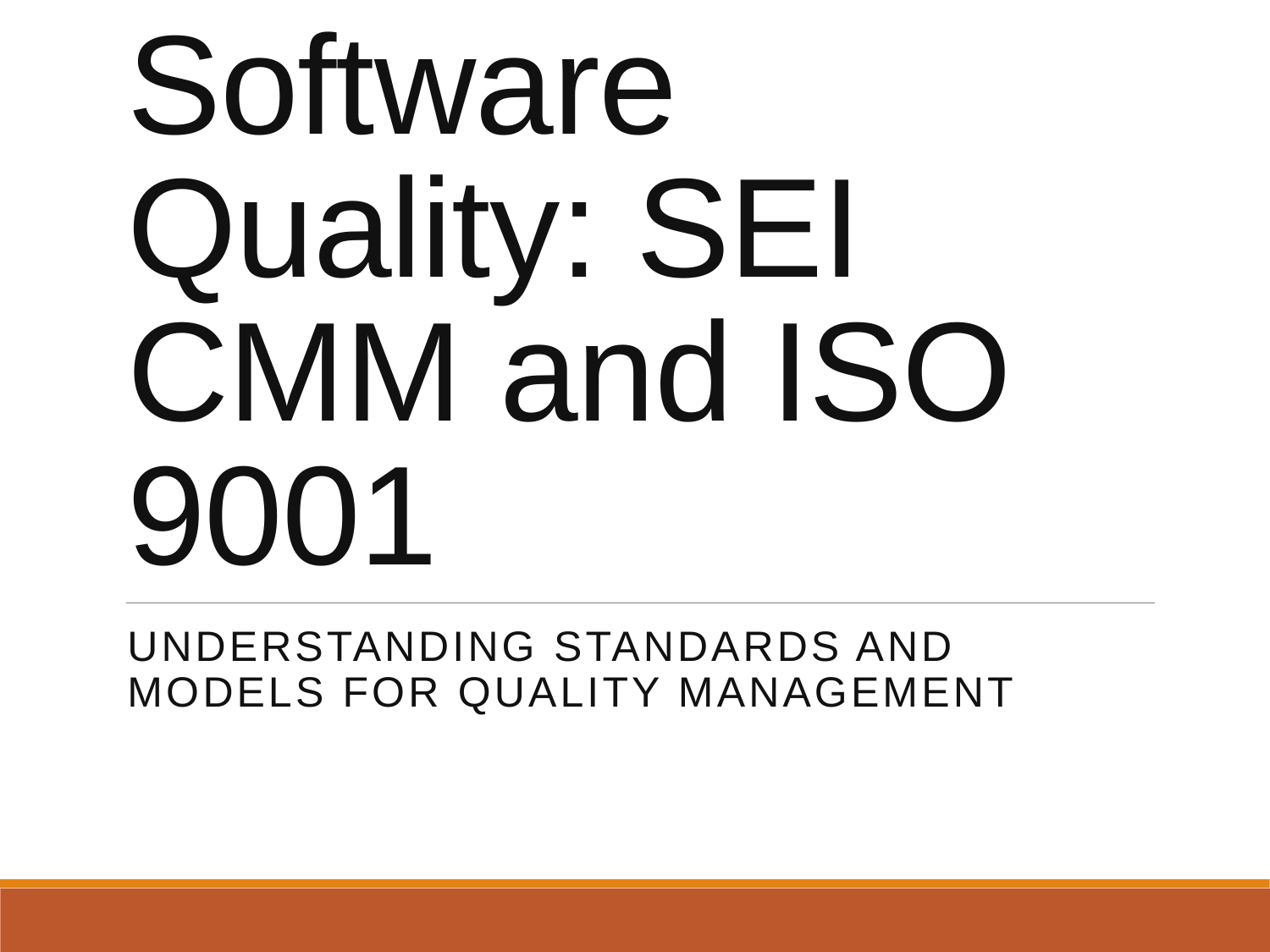

# Software Quality: SEI CMM and ISO 9001
Understanding Standards and Models for Quality Management